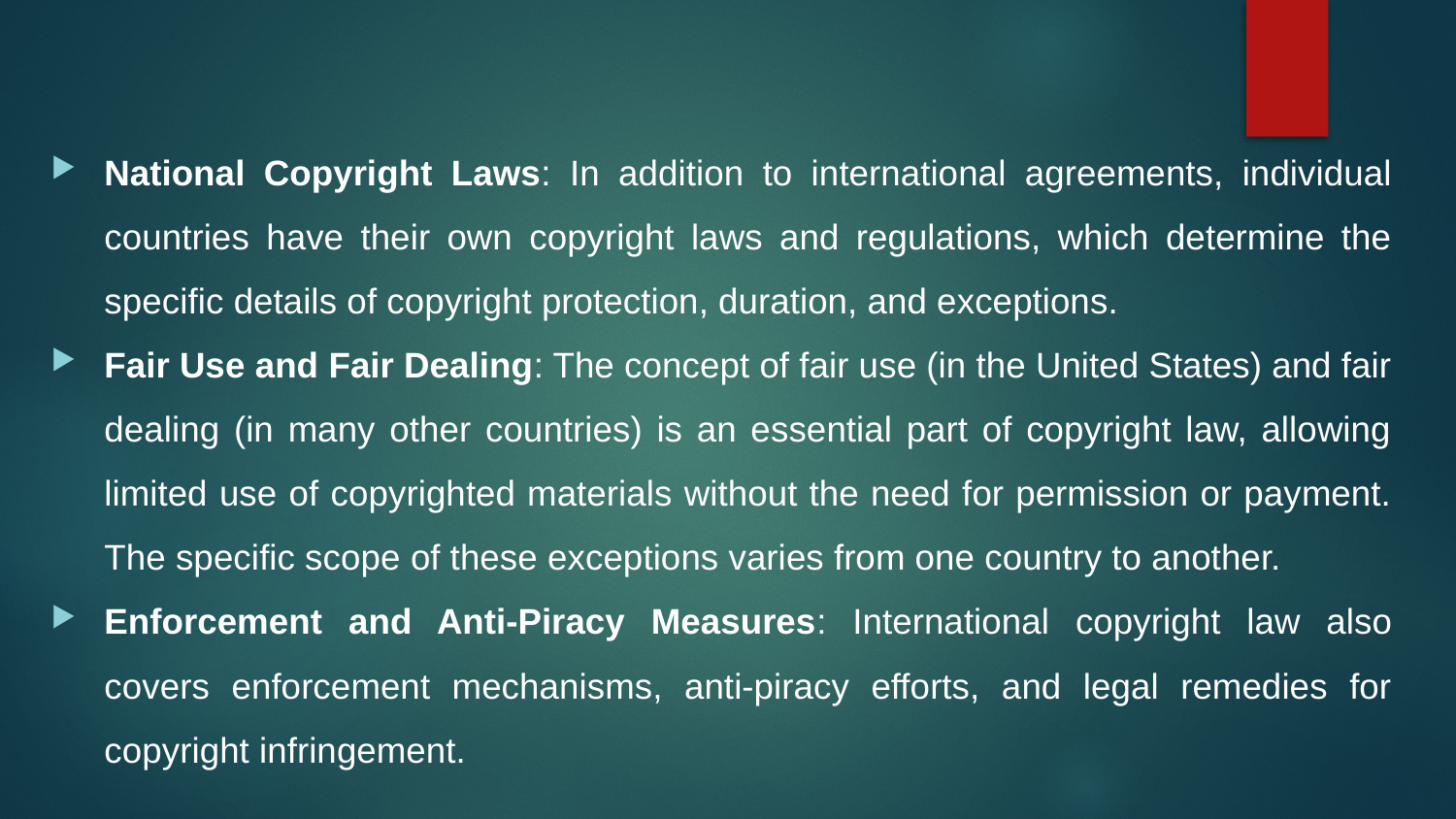

National Copyright Laws: In addition to international agreements, individual countries have their own copyright laws and regulations, which determine the specific details of copyright protection, duration, and exceptions.
Fair Use and Fair Dealing: The concept of fair use (in the United States) and fair dealing (in many other countries) is an essential part of copyright law, allowing limited use of copyrighted materials without the need for permission or payment. The specific scope of these exceptions varies from one country to another.
Enforcement and Anti-Piracy Measures: International copyright law also covers enforcement mechanisms, anti-piracy efforts, and legal remedies for copyright infringement.